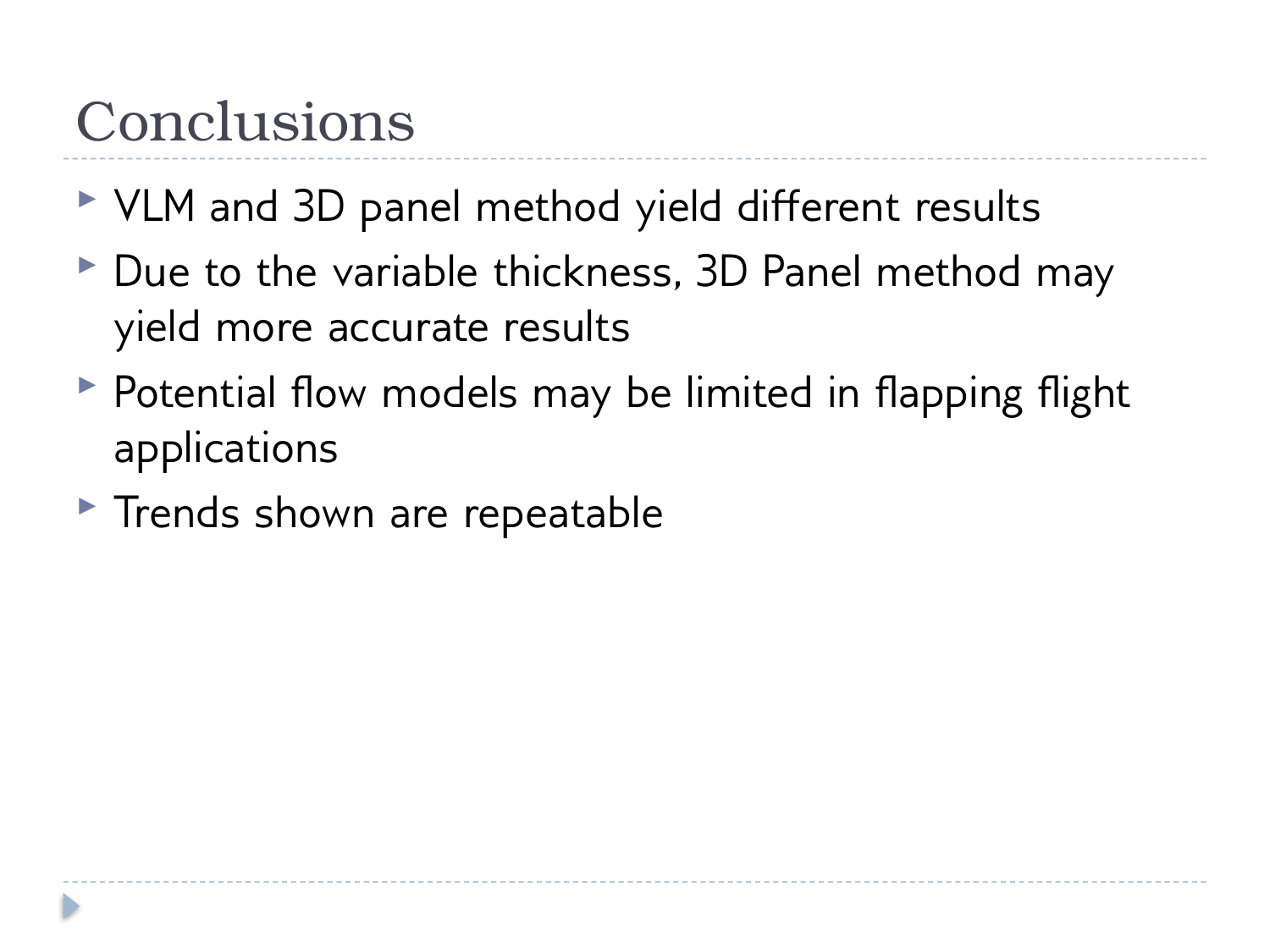

# Conclusions
VLM and 3D panel method yield different results
Due to the variable thickness, 3D Panel method may yield more accurate results
Potential flow models may be limited in flapping flight applications
Trends shown are repeatable